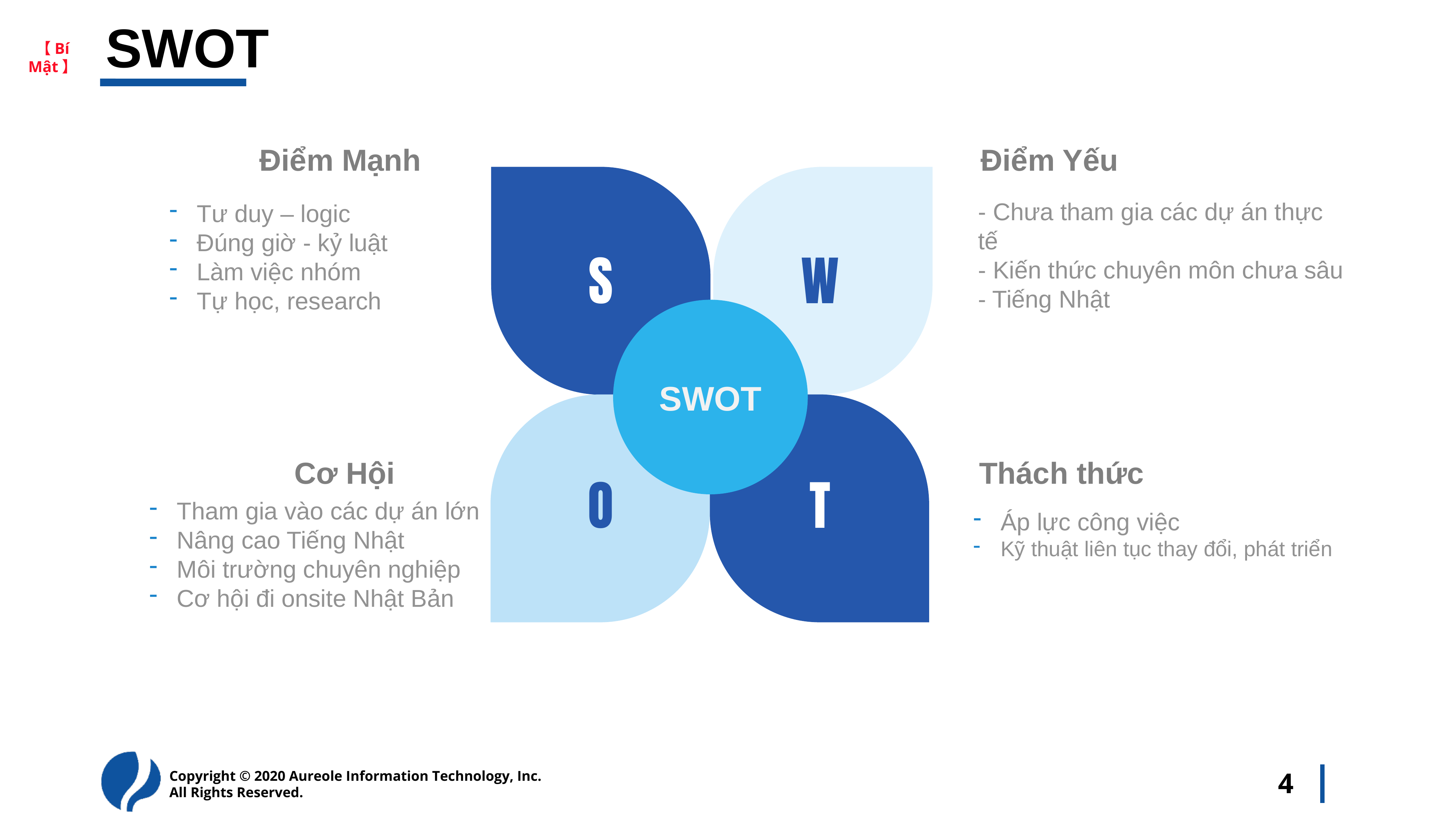

# SWOT
Điểm Mạnh
Điểm Yếu
S

- Chưa tham gia các dự án thực tế
- Kiến thức chuyên môn chưa sâu
- Tiếng Nhật

Tư duy – logic
Đúng giờ - kỷ luật
Làm việc nhóm
Tự học, research

Cơ Hội
Thách thức
Tham gia vào các dự án lớn
Nâng cao Tiếng Nhật
Môi trường chuyên nghiệp
Cơ hội đi onsite Nhật Bản

Áp lực công việc
Kỹ thuật liên tục thay đổi, phát triển

T

S
W

SWOT

O
T